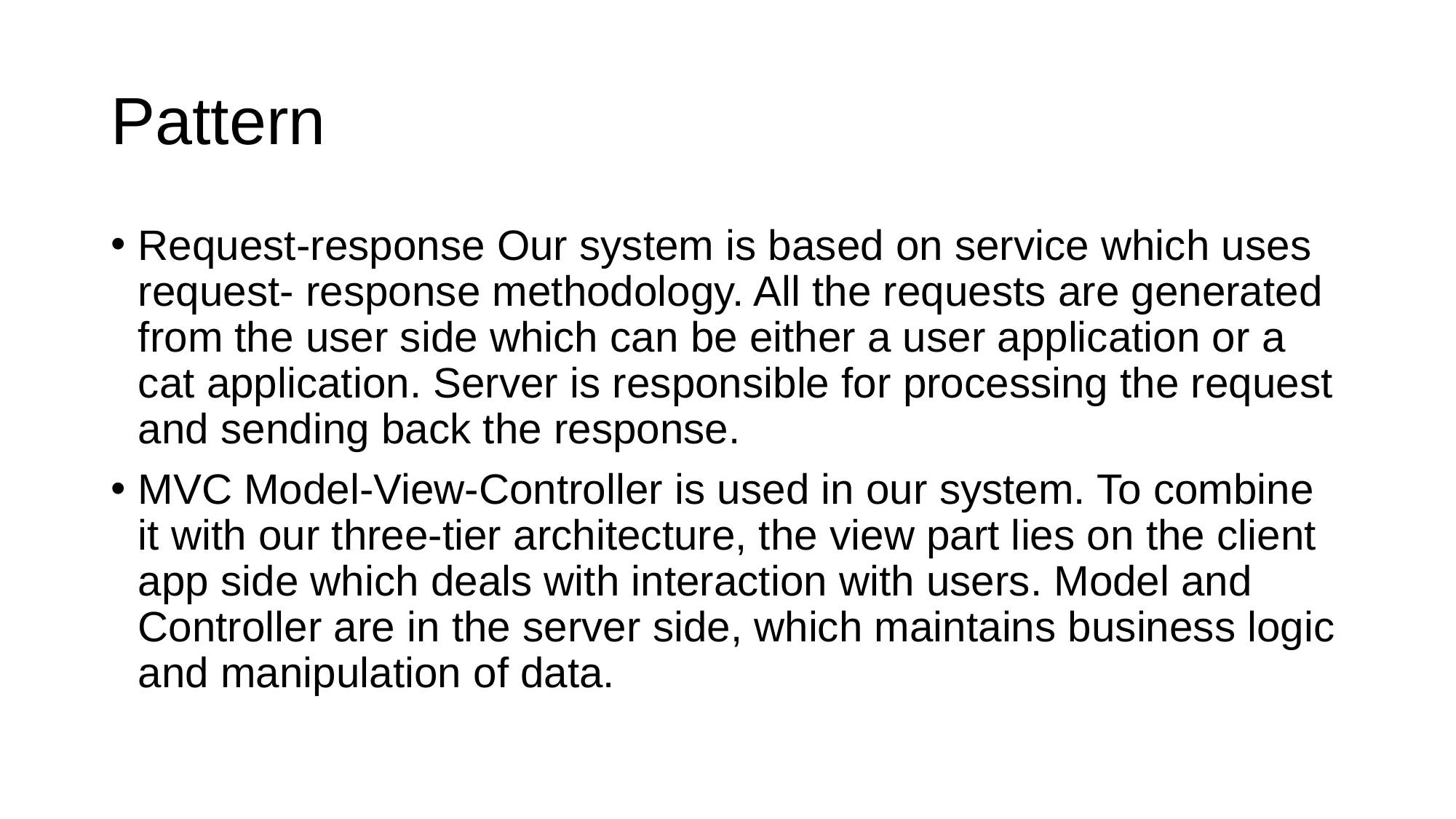

# Pattern
Request-response Our system is based on service which uses request- response methodology. All the requests are generated from the user side which can be either a user application or a cat application. Server is responsible for processing the request and sending back the response.
MVC Model-View-Controller is used in our system. To combine it with our three-tier architecture, the view part lies on the client app side which deals with interaction with users. Model and Controller are in the server side, which maintains business logic and manipulation of data.